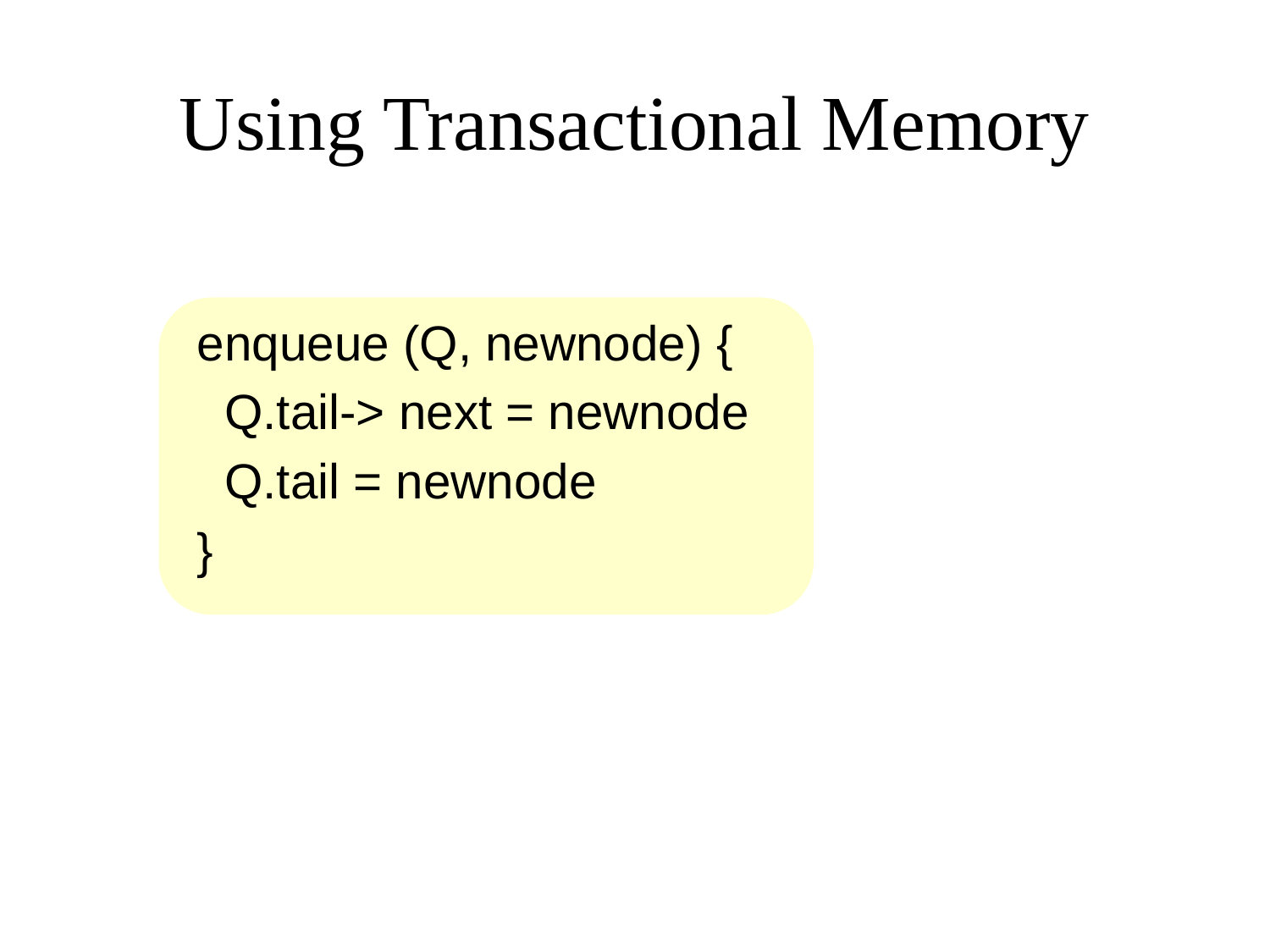

# Using Transactional Memory

enqueue (Q, newnode) {
  Q.tail-> next = newnode
  Q.tail = newnode
}